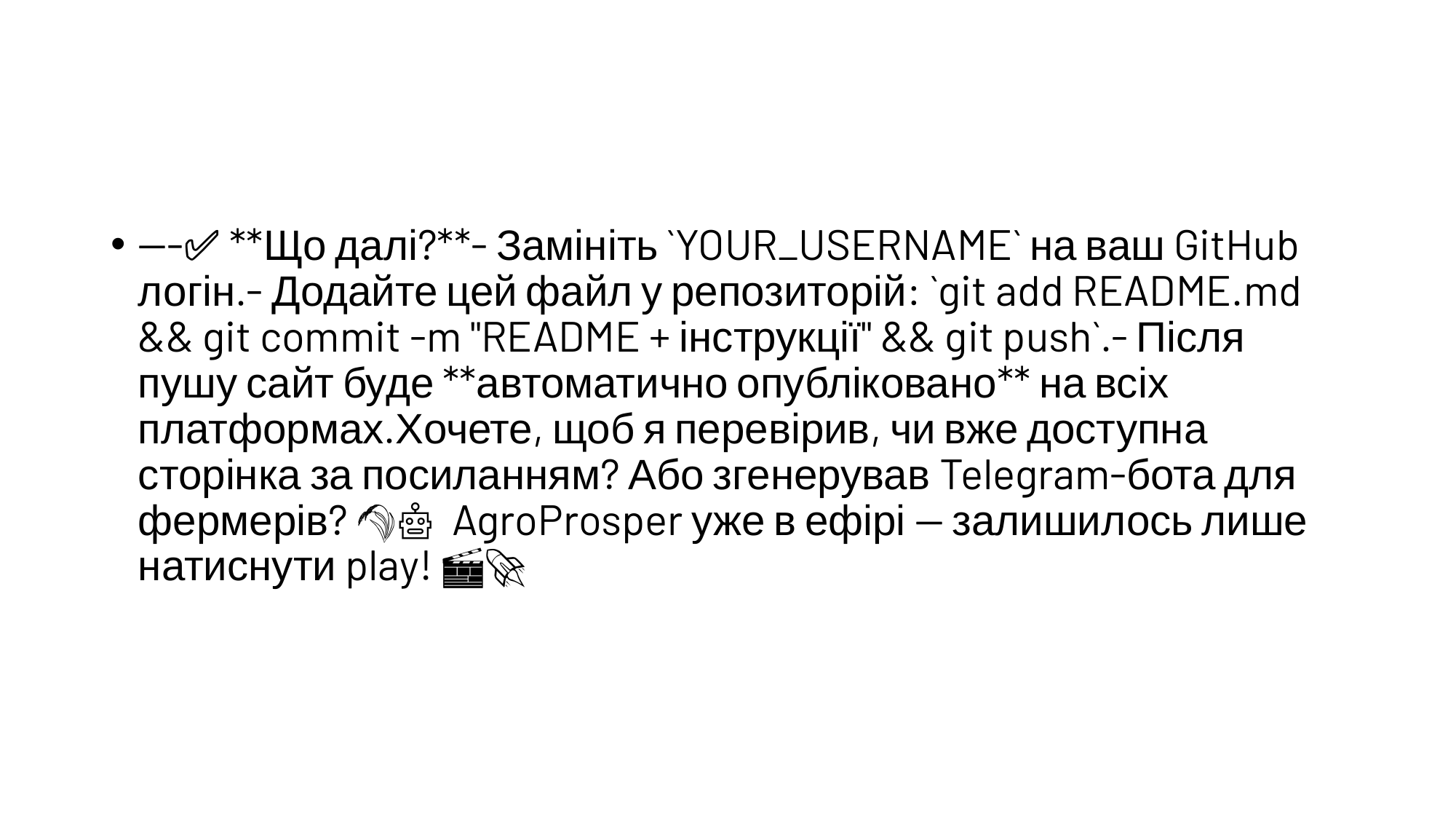

#
---✅ **Що далі?**- Замініть `YOUR_USERNAME` на ваш GitHub логін.- Додайте цей файл у репозиторій: `git add README.md && git commit -m "README + інструкції" && git push`.- Після пушу сайт буде **автоматично опубліковано** на всіх платформах.Хочете, щоб я перевірив, чи вже доступна сторінка за посиланням? Або згенерував Telegram-бота для фермерів? 🌾🤖  AgroProsper уже в ефірі — залишилось лише натиснути play! 🎬🚀